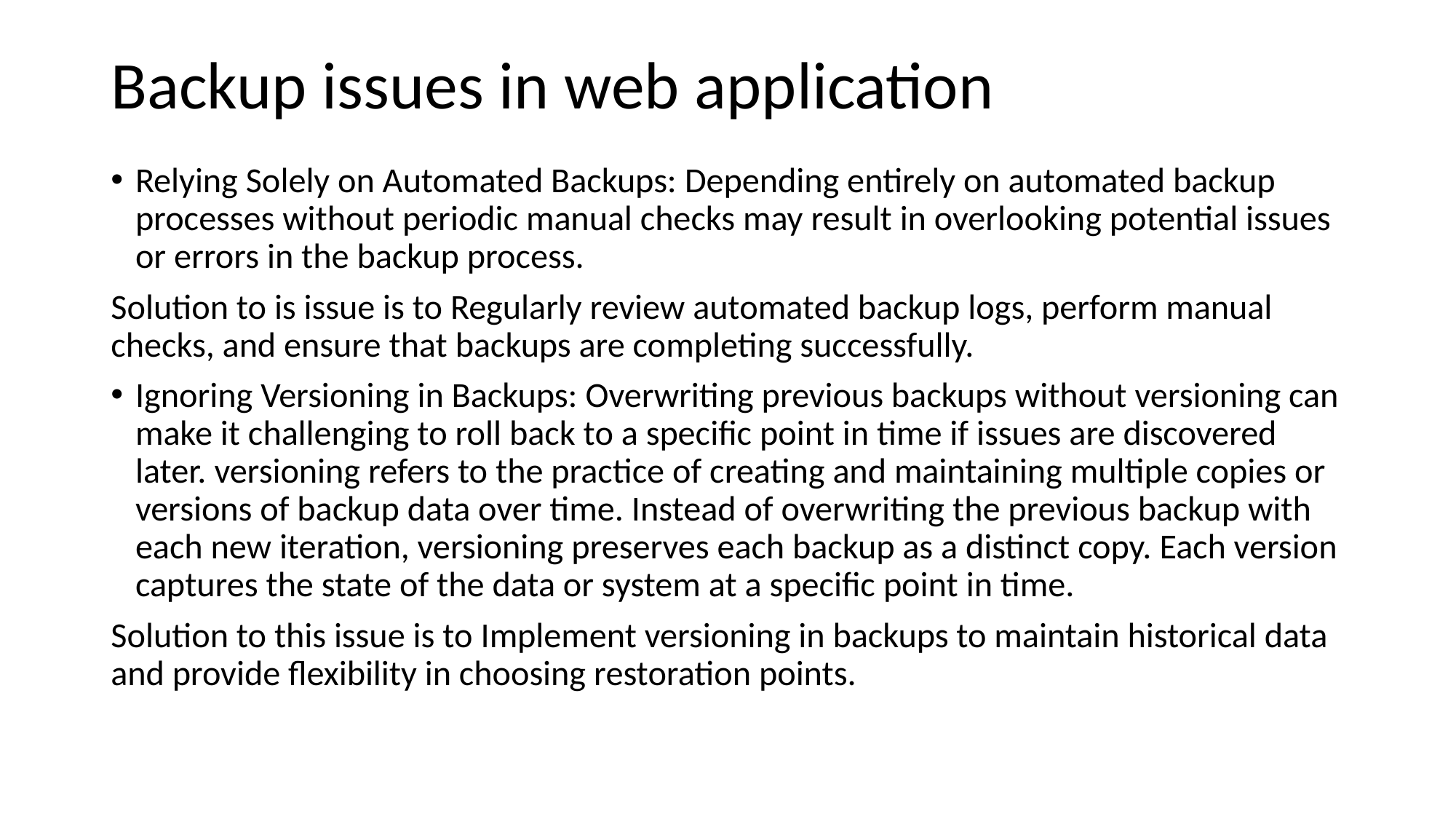

# Backup issues in web application
Relying Solely on Automated Backups: Depending entirely on automated backup processes without periodic manual checks may result in overlooking potential issues or errors in the backup process.
Solution to is issue is to Regularly review automated backup logs, perform manual checks, and ensure that backups are completing successfully.
Ignoring Versioning in Backups: Overwriting previous backups without versioning can make it challenging to roll back to a specific point in time if issues are discovered later. versioning refers to the practice of creating and maintaining multiple copies or versions of backup data over time. Instead of overwriting the previous backup with each new iteration, versioning preserves each backup as a distinct copy. Each version captures the state of the data or system at a specific point in time.
Solution to this issue is to Implement versioning in backups to maintain historical data and provide flexibility in choosing restoration points.